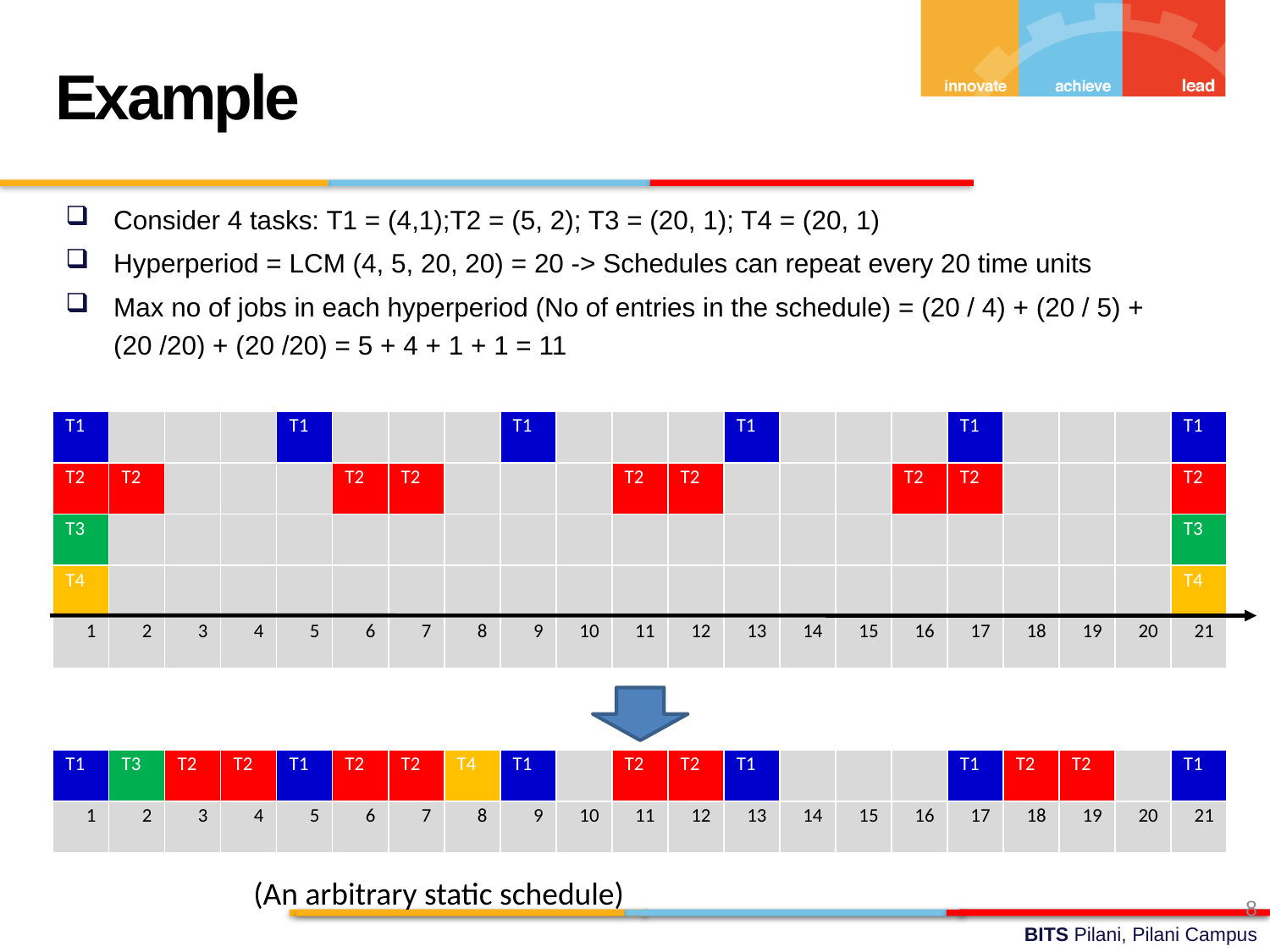

Example
Consider 4 tasks: T1 = (4,1);T2 = (5, 2); T3 = (20, 1); T4 = (20, 1)
Hyperperiod = LCM (4, 5, 20, 20) = 20 -> Schedules can repeat every 20 time units
Max no of jobs in each hyperperiod (No of entries in the schedule) = (20 / 4) + (20 / 5) + (20 /20) + (20 /20) = 5 + 4 + 1 + 1 = 11
|  |  |  |  |  |  |  |  |  |  |  |  |  |  |  |  |  |  |  |  |  |
| --- | --- | --- | --- | --- | --- | --- | --- | --- | --- | --- | --- | --- | --- | --- | --- | --- | --- | --- | --- | --- |
| T1 |  |  |  | T1 |  |  |  | T1 |  |  |  | T1 |  |  |  | T1 |  |  |  | T1 |
| T2 | T2 |  |  |  | T2 | T2 |  |  |  | T2 | T2 |  |  |  | T2 | T2 |  |  |  | T2 |
| T3 |  |  |  |  |  |  |  |  |  |  |  |  |  |  |  |  |  |  |  | T3 |
| T4 |  |  |  |  |  |  |  |  |  |  |  |  |  |  |  |  |  |  |  | T4 |
| 1 | 2 | 3 | 4 | 5 | 6 | 7 | 8 | 9 | 10 | 11 | 12 | 13 | 14 | 15 | 16 | 17 | 18 | 19 | 20 | 21 |

|  |  |  |  |  |  |  |  |  |  |  |  |  |  |  |  |  |  |  |  |  |
| --- | --- | --- | --- | --- | --- | --- | --- | --- | --- | --- | --- | --- | --- | --- | --- | --- | --- | --- | --- | --- |
| T1 | T3 | T2 | T2 | T1 | T2 | T2 | T4 | T1 |  | T2 | T2 | T1 |  |  |  | T1 | T2 | T2 |  | T1 |
| 1 | 2 | 3 | 4 | 5 | 6 | 7 | 8 | 9 | 10 | 11 | 12 | 13 | 14 | 15 | 16 | 17 | 18 | 19 | 20 | 21 |
(An arbitrary static schedule)
8